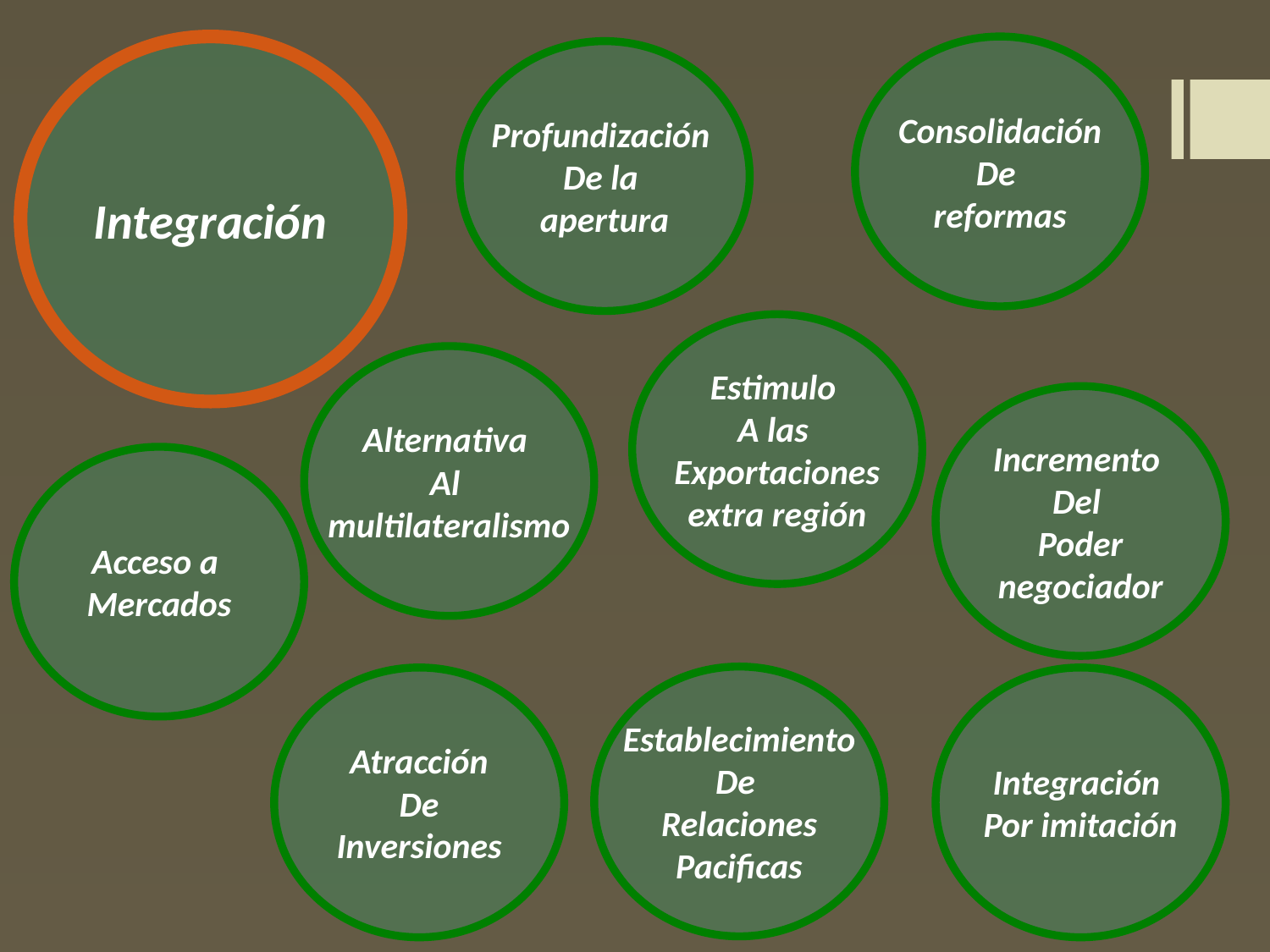

#
Integración
Consolidación
De
reformas
Profundización
De la
apertura

Estimulo
A las
Exportaciones
extra región
Alternativa
Al
multilateralismo
Incremento
Del
Poder
negociador
Acceso a
Mercados
Establecimiento
De
Relaciones
Pacificas
Integración
Por imitación
Atracción
De
Inversiones